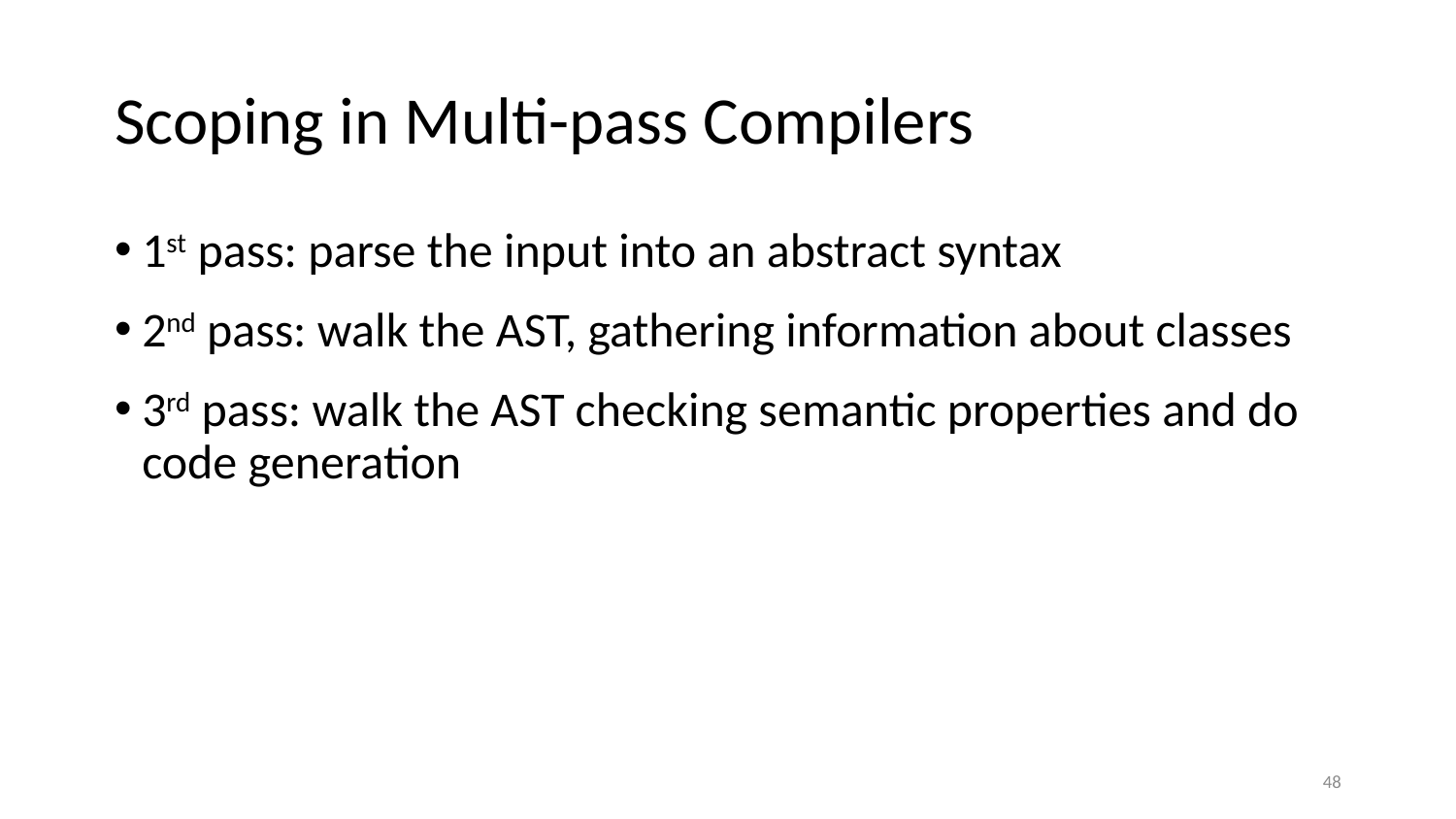

# Scoping in Multi-pass Compilers
1st pass: parse the input into an abstract syntax
2nd pass: walk the AST, gathering information about classes
3rd pass: walk the AST checking semantic properties and do code generation
48